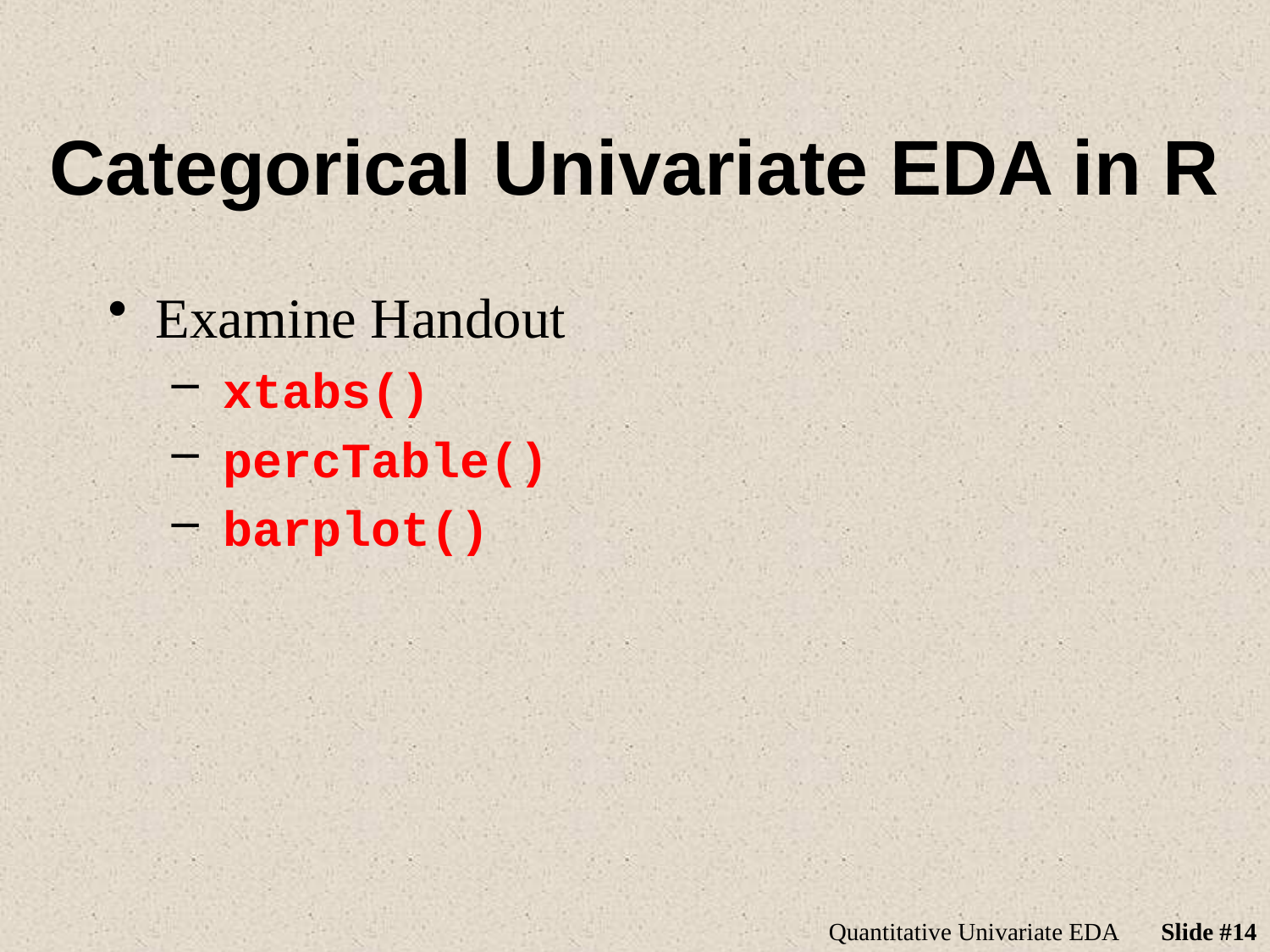

# Categorical Univariate EDA in R
Examine Handout
 xtabs()
 percTable()
 barplot()
Quantitative Univariate EDA
Slide #14